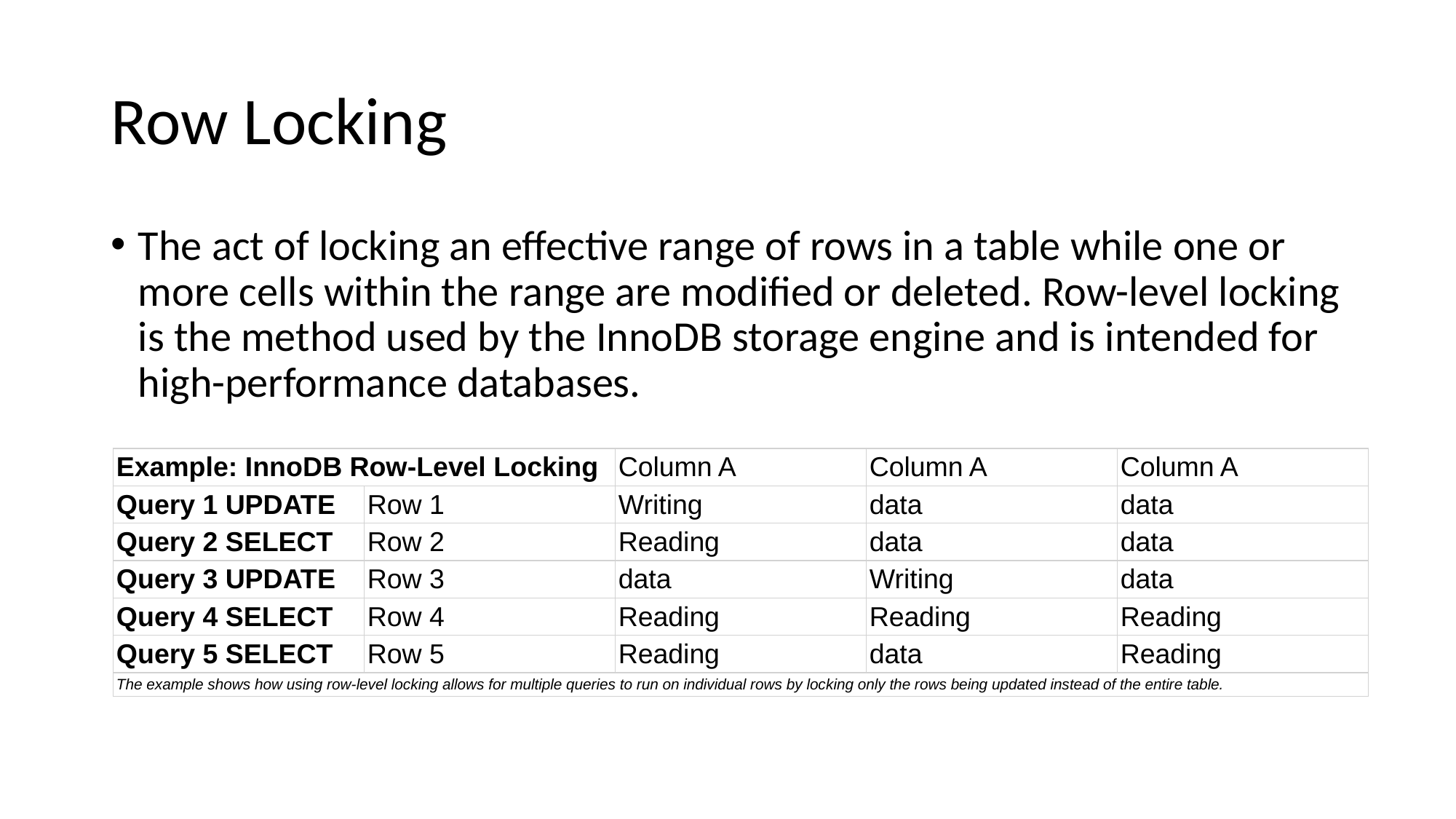

# Row Locking
The act of locking an effective range of rows in a table while one or more cells within the range are modified or deleted. Row-level locking is the method used by the InnoDB storage engine and is intended for high-performance databases.
| Example: InnoDB Row-Level Locking |  | Column A | Column A | Column A |
| --- | --- | --- | --- | --- |
| Query 1 UPDATE | Row 1 | Writing | data | data |
| Query 2 SELECT | Row 2 | Reading | data | data |
| Query 3 UPDATE | Row 3 | data | Writing | data |
| Query 4 SELECT | Row 4 | Reading | Reading | Reading |
| Query 5 SELECT | Row 5 | Reading | data | Reading |
| The example shows how using row-level locking allows for multiple queries to run on individual rows by locking only the rows being updated instead of the entire table. |  |  |  |  |